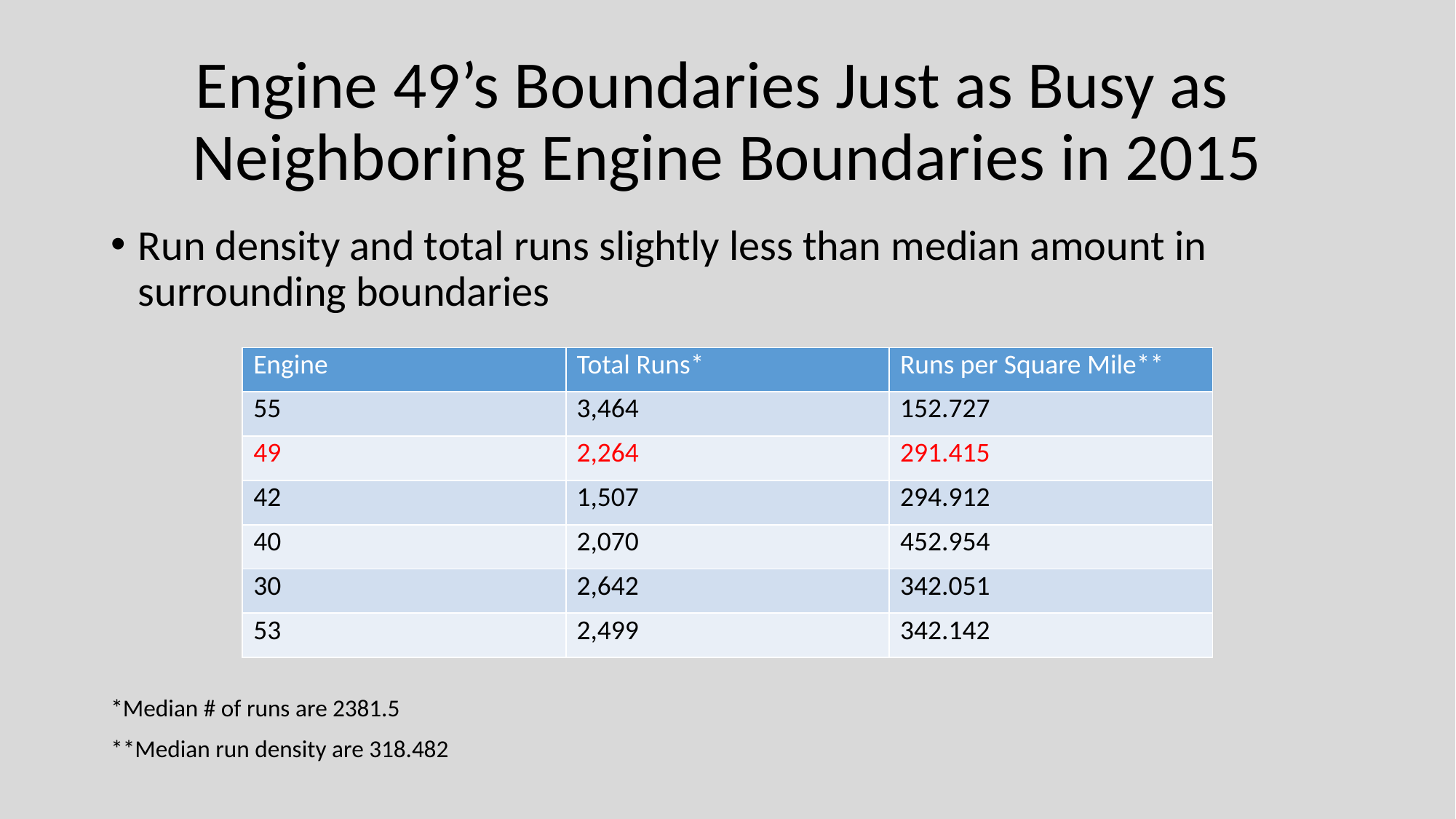

# Engine 49’s Boundaries Just as Busy as Neighboring Engine Boundaries in 2015
Run density and total runs slightly less than median amount in surrounding boundaries

*Median # of runs are 2381.5
**Median run density are 318.482
| Engine | Total Runs\* | Runs per Square Mile\*\* |
| --- | --- | --- |
| 55 | 3,464 | 152.727 |
| 49 | 2,264 | 291.415 |
| 42 | 1,507 | 294.912 |
| 40 | 2,070 | 452.954 |
| 30 | 2,642 | 342.051 |
| 53 | 2,499 | 342.142 |